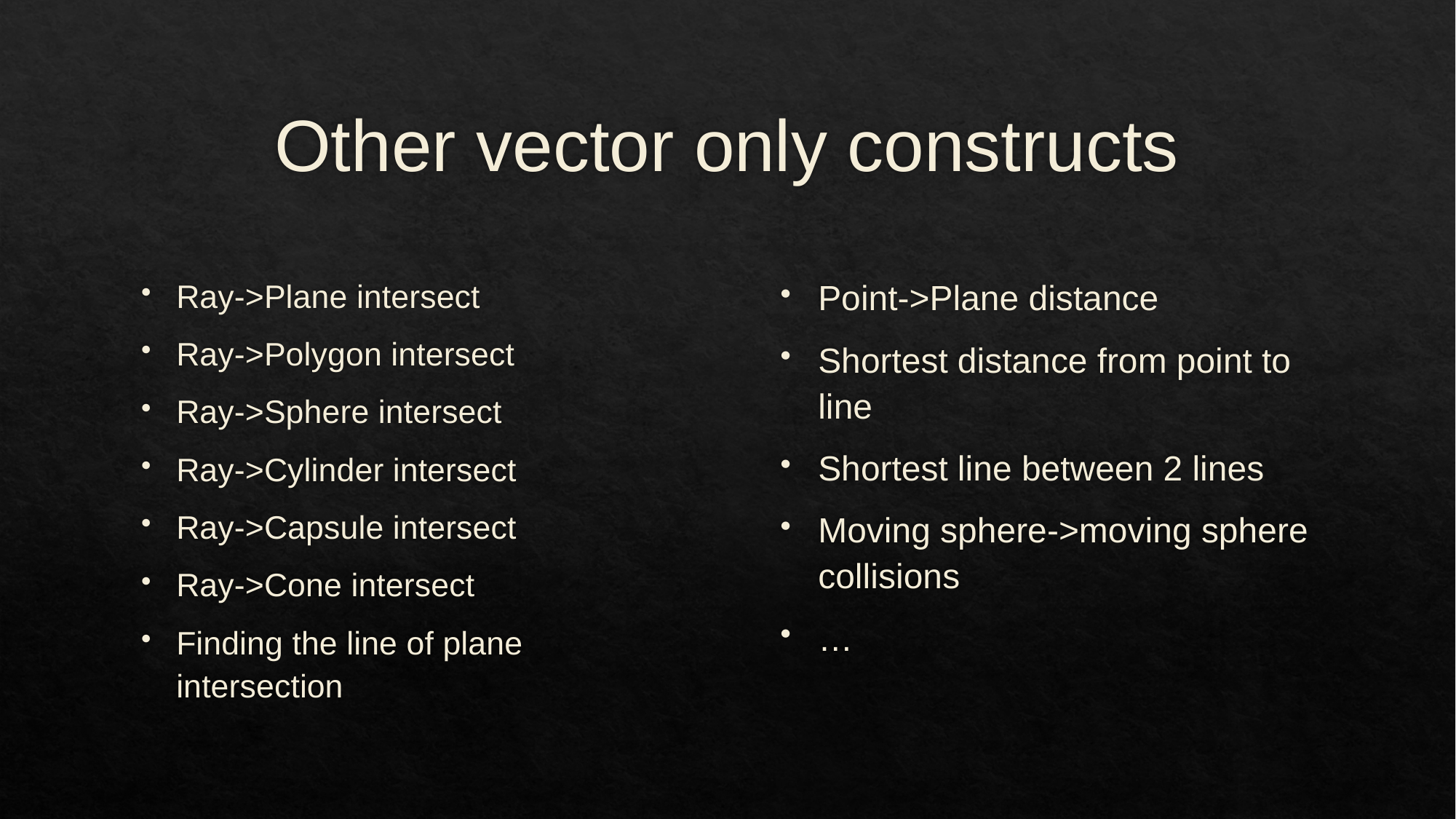

# Other vector only constructs
Point->Plane distance
Shortest distance from point to line
Shortest line between 2 lines
Moving sphere->moving sphere collisions
…

Ray->Plane intersect
Ray->Polygon intersect
Ray->Sphere intersect
Ray->Cylinder intersect
Ray->Capsule intersect
Ray->Cone intersect
Finding the line of plane intersection